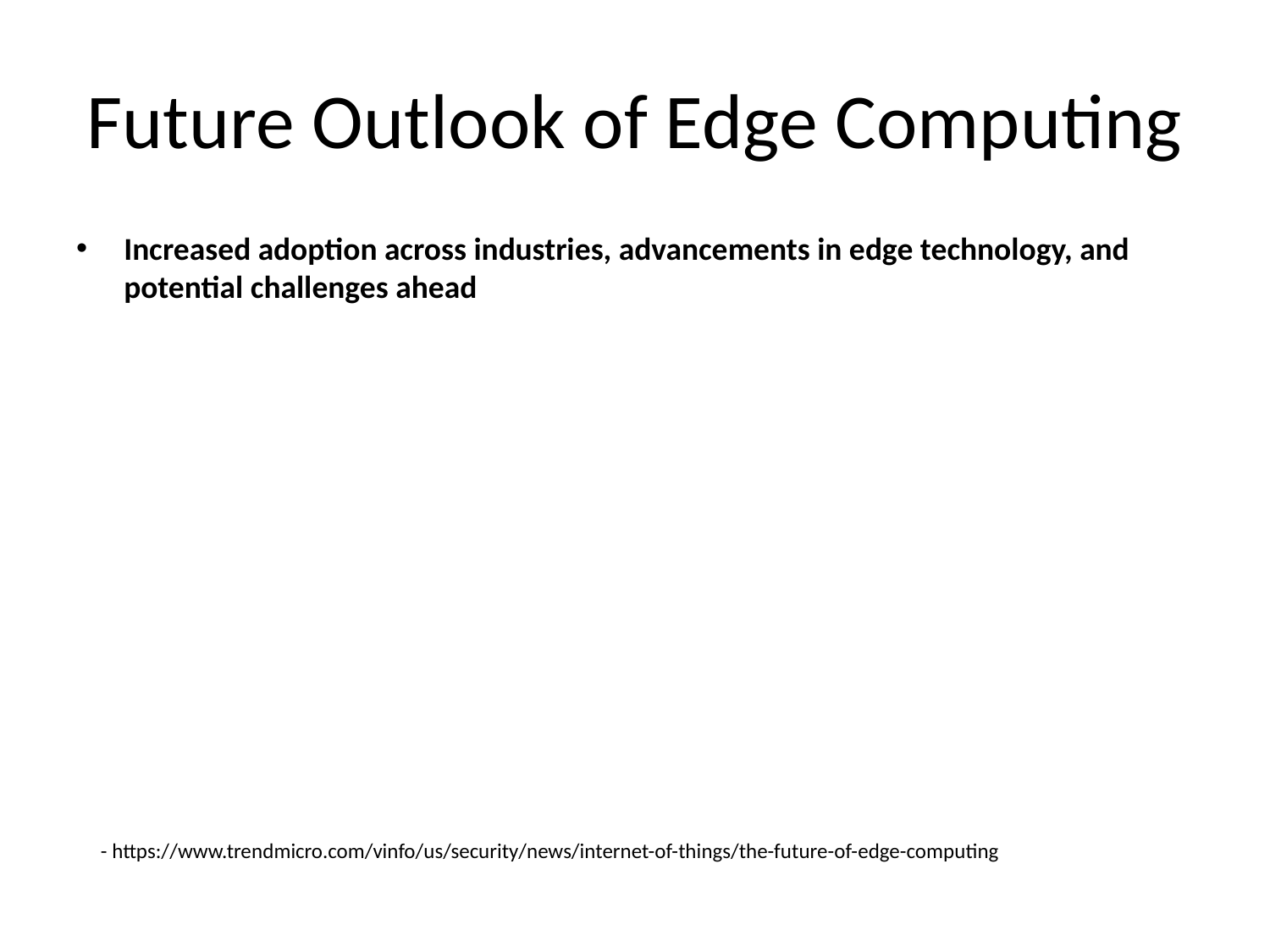

# Future Outlook of Edge Computing
Increased adoption across industries, advancements in edge technology, and potential challenges ahead

- https://www.trendmicro.com/vinfo/us/security/news/internet-of-things/the-future-of-edge-computing